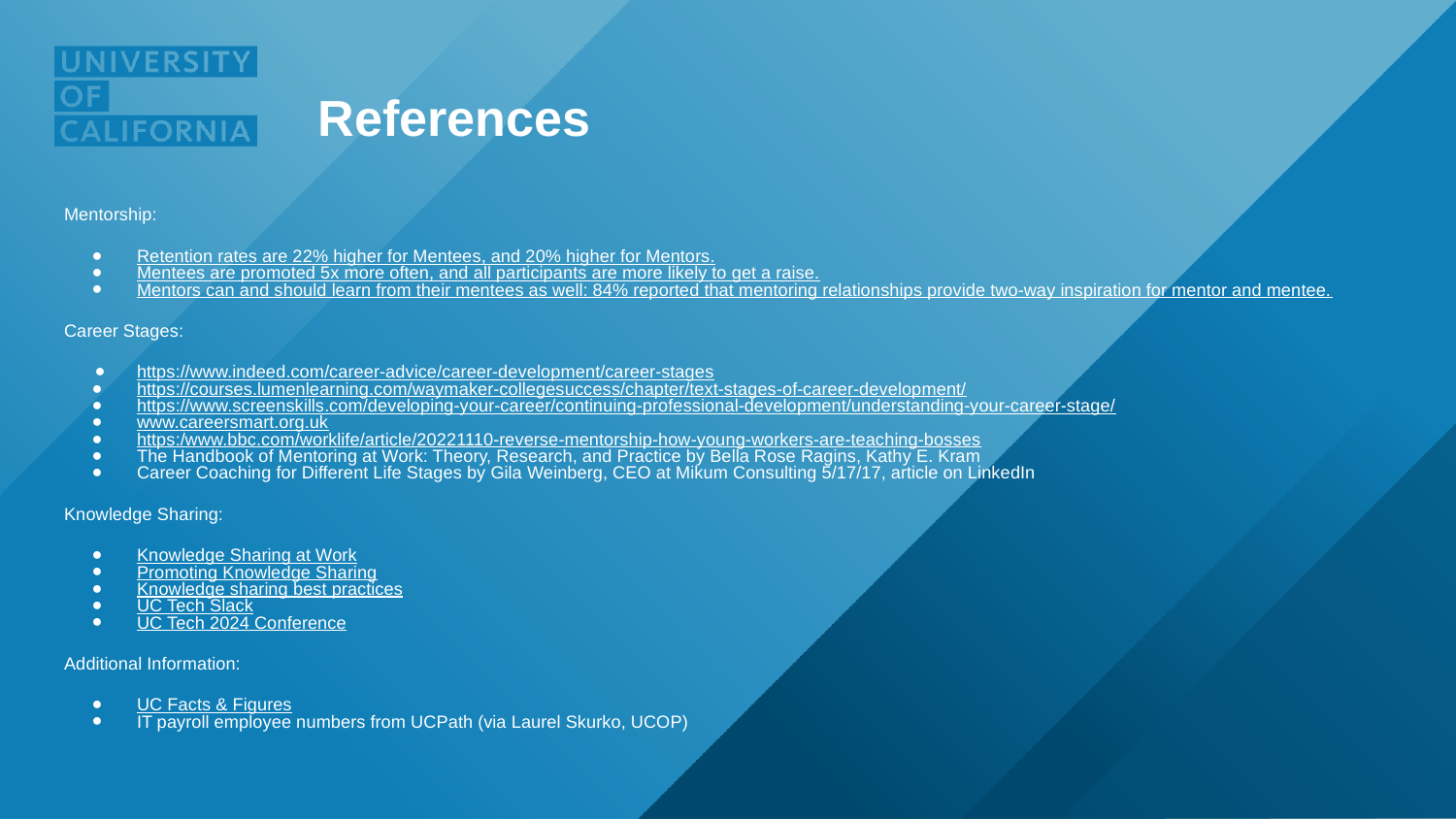

# References
Mentorship:
Retention rates are 22% higher for Mentees, and 20% higher for Mentors.
Mentees are promoted 5x more often, and all participants are more likely to get a raise.
Mentors can and should learn from their mentees as well: 84% reported that mentoring relationships provide two-way inspiration for mentor and mentee.
Career Stages:
https://www.indeed.com/career-advice/career-development/career-stages
https://courses.lumenlearning.com/waymaker-collegesuccess/chapter/text-stages-of-career-development/
https://www.screenskills.com/developing-your-career/continuing-professional-development/understanding-your-career-stage/
www.careersmart.org.uk
https:/www.bbc.com/worklife/article/20221110-reverse-mentorship-how-young-workers-are-teaching-bosses
The Handbook of Mentoring at Work: Theory, Research, and Practice by Bella Rose Ragins, Kathy E. Kram
Career Coaching for Different Life Stages by Gila Weinberg, CEO at Mikum Consulting 5/17/17, article on LinkedIn
Knowledge Sharing:
Knowledge Sharing at Work
Promoting Knowledge Sharing
Knowledge sharing best practices
UC Tech Slack
UC Tech 2024 Conference
Additional Information:
UC Facts & Figures
IT payroll employee numbers from UCPath (via Laurel Skurko, UCOP)